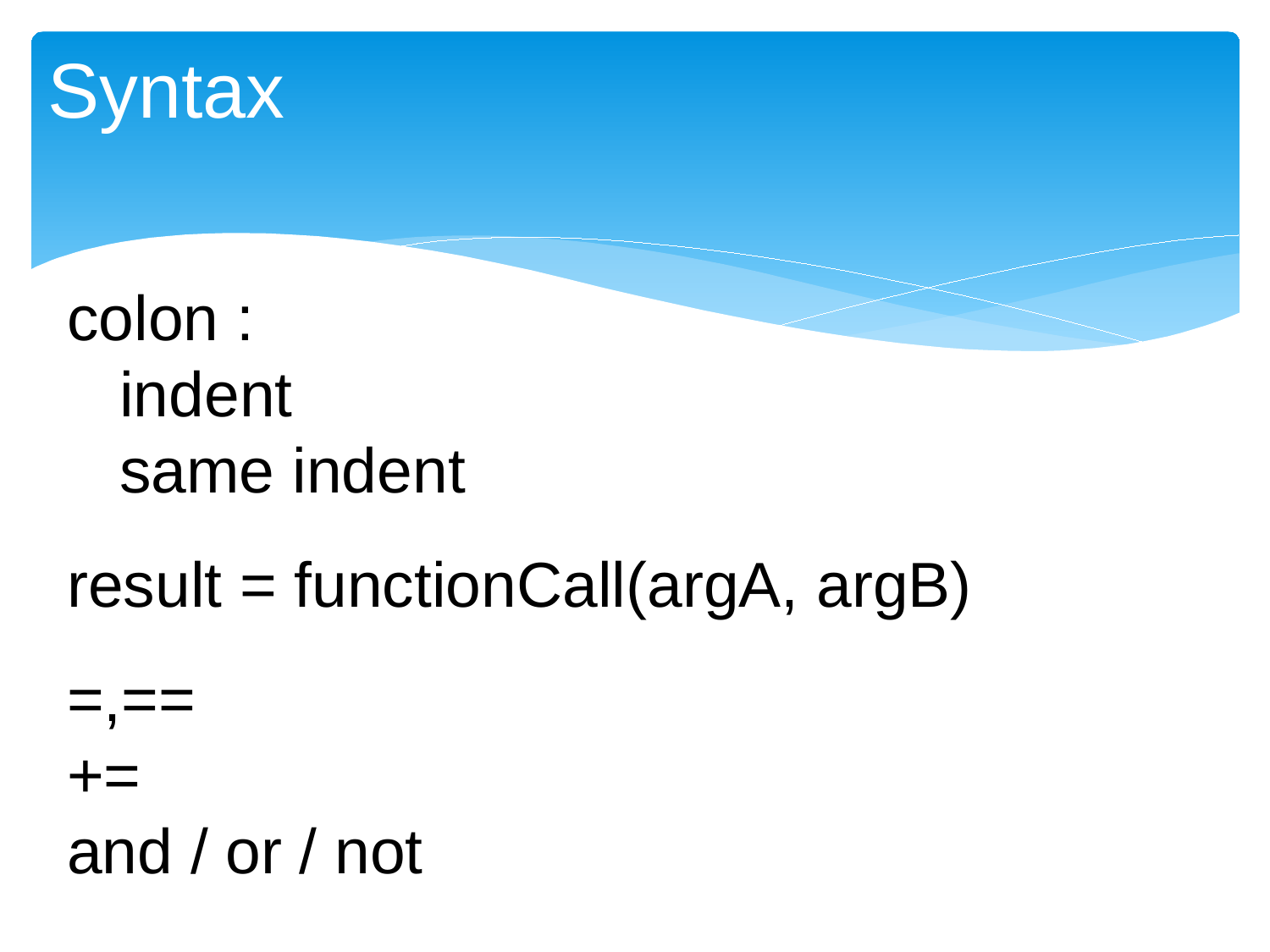

# Syntax
colon :
   indent
   same indent

result = functionCall(argA, argB)

=,==
+=
and / or / not